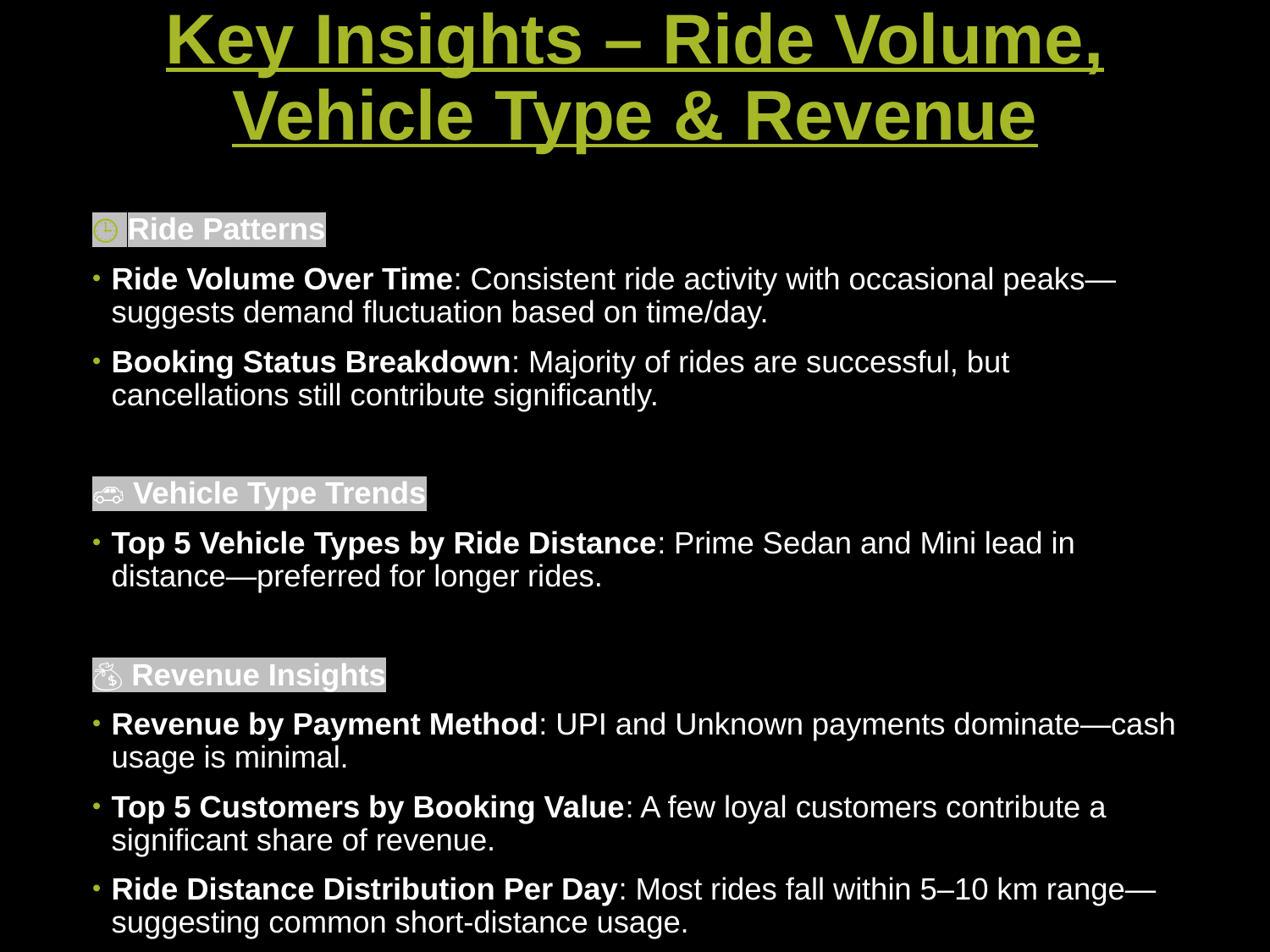

# Key Insights – Ride Volume, Vehicle Type & Revenue
🕒 Ride Patterns
Ride Volume Over Time: Consistent ride activity with occasional peaks—suggests demand fluctuation based on time/day.
Booking Status Breakdown: Majority of rides are successful, but cancellations still contribute significantly.

🚗 Vehicle Type Trends
Top 5 Vehicle Types by Ride Distance: Prime Sedan and Mini lead in distance—preferred for longer rides.

💰 Revenue Insights
Revenue by Payment Method: UPI and Unknown payments dominate—cash usage is minimal.
Top 5 Customers by Booking Value: A few loyal customers contribute a significant share of revenue.
Ride Distance Distribution Per Day: Most rides fall within 5–10 km range—suggesting common short-distance usage.